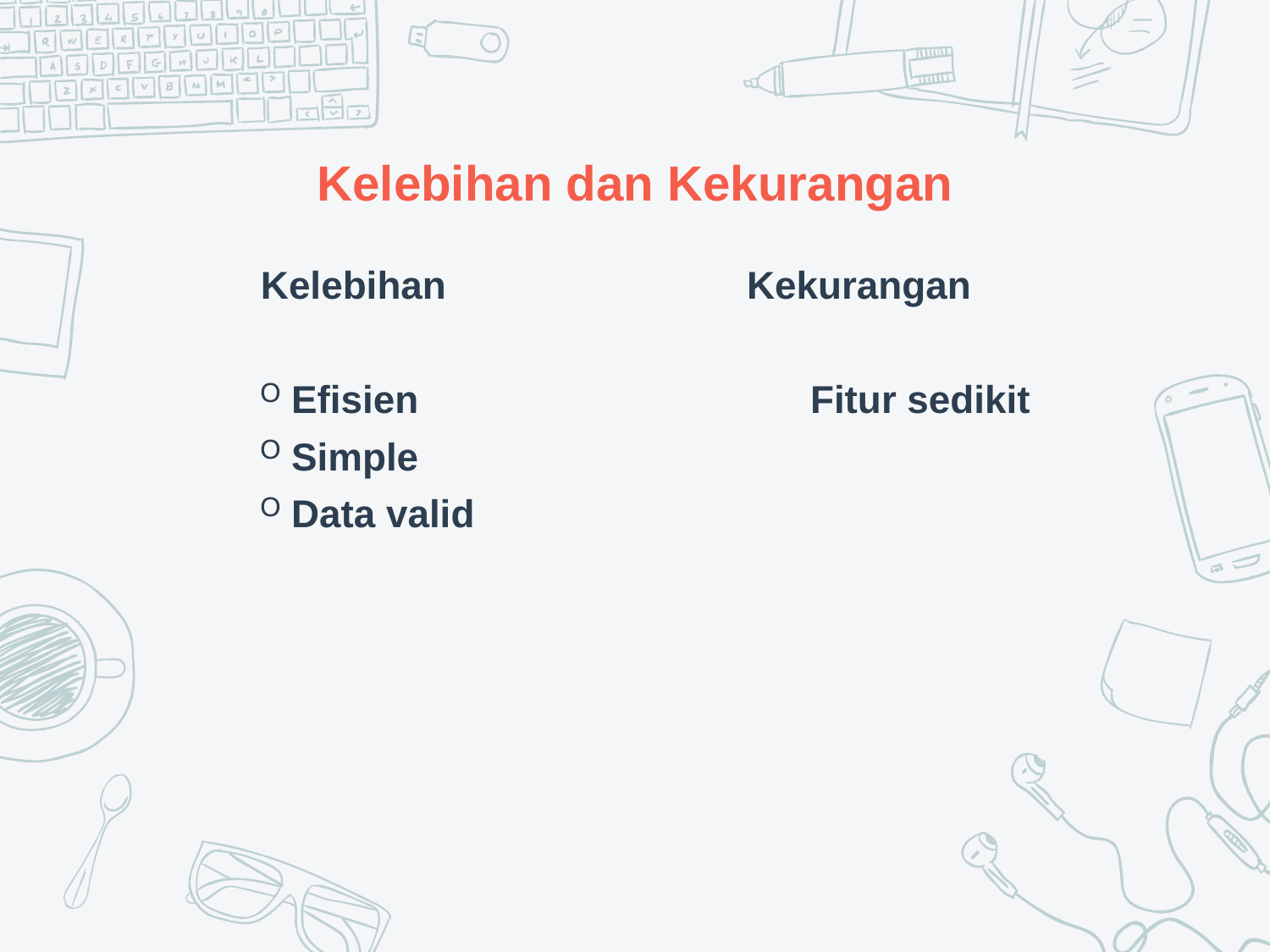

# Kelebihan dan Kekurangan
Kelebihan

 Efisien
 Simple
 Data valid
Kekurangan

Fitur sedikit